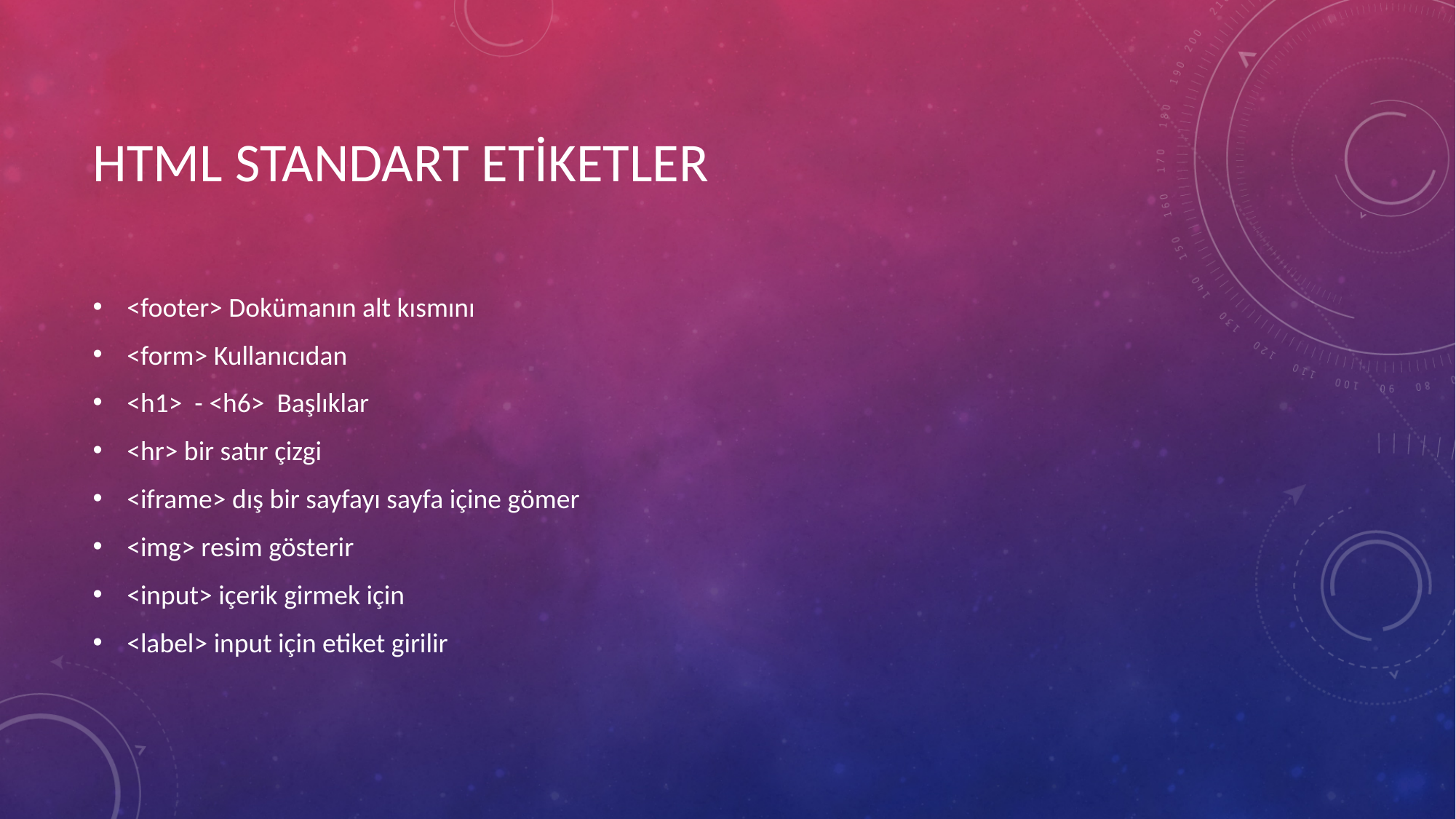

# Html Standart Etiketler
<footer> Dokümanın alt kısmını
<form> Kullanıcıdan
<h1>  - <h6>  Başlıklar
<hr> bir satır çizgi
<iframe> dış bir sayfayı sayfa içine gömer
<img> resim gösterir
<input> içerik girmek için
<label> input için etiket girilir